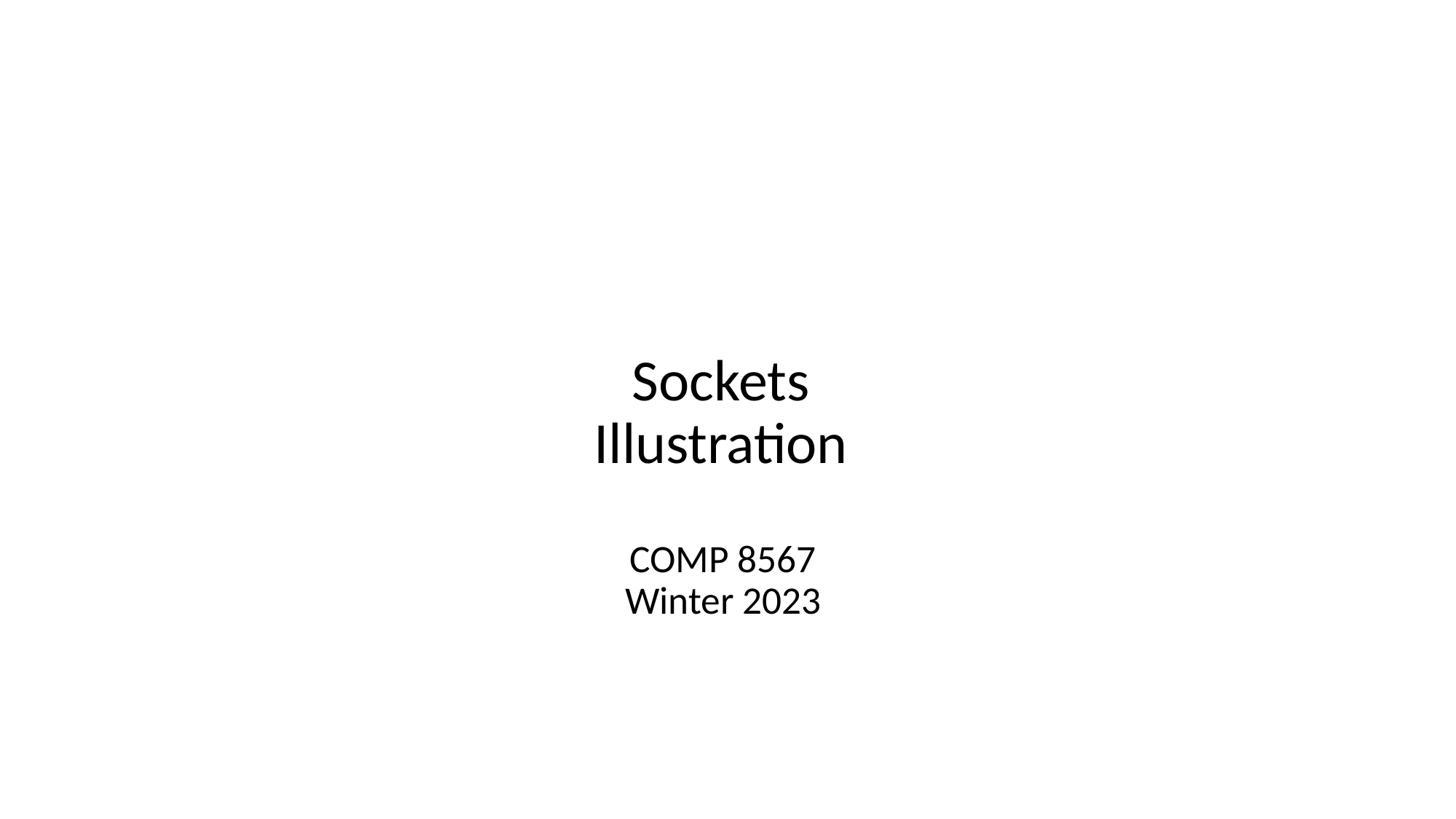

# Sockets Illustration COMP 8567 Winter 2023